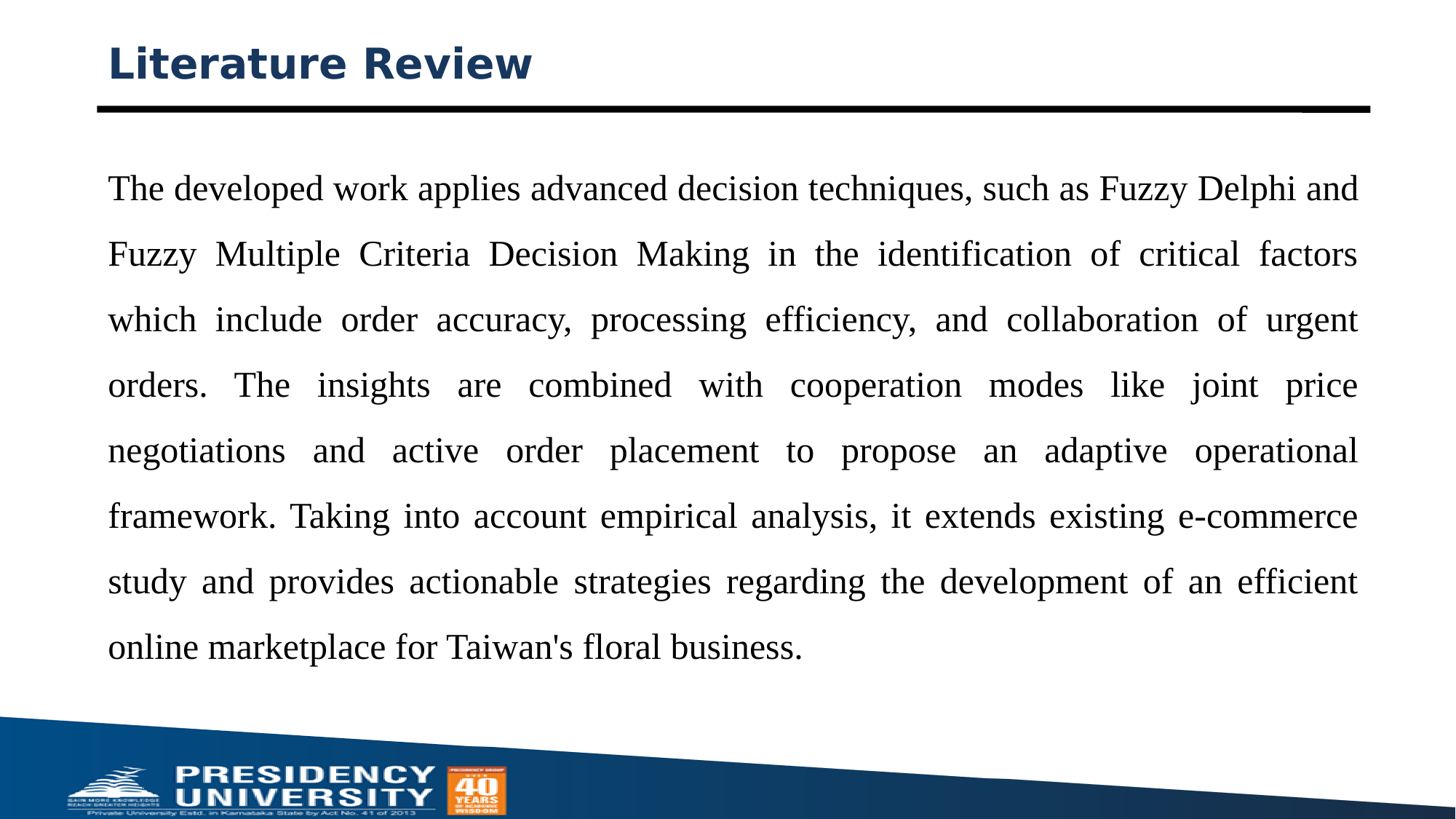

# Literature Review
The developed work applies advanced decision techniques, such as Fuzzy Delphi and Fuzzy Multiple Criteria Decision Making in the identification of critical factors which include order accuracy, processing efficiency, and collaboration of urgent orders. The insights are combined with cooperation modes like joint price negotiations and active order placement to propose an adaptive operational framework. Taking into account empirical analysis, it extends existing e-commerce study and provides actionable strategies regarding the development of an efficient online marketplace for Taiwan's floral business.